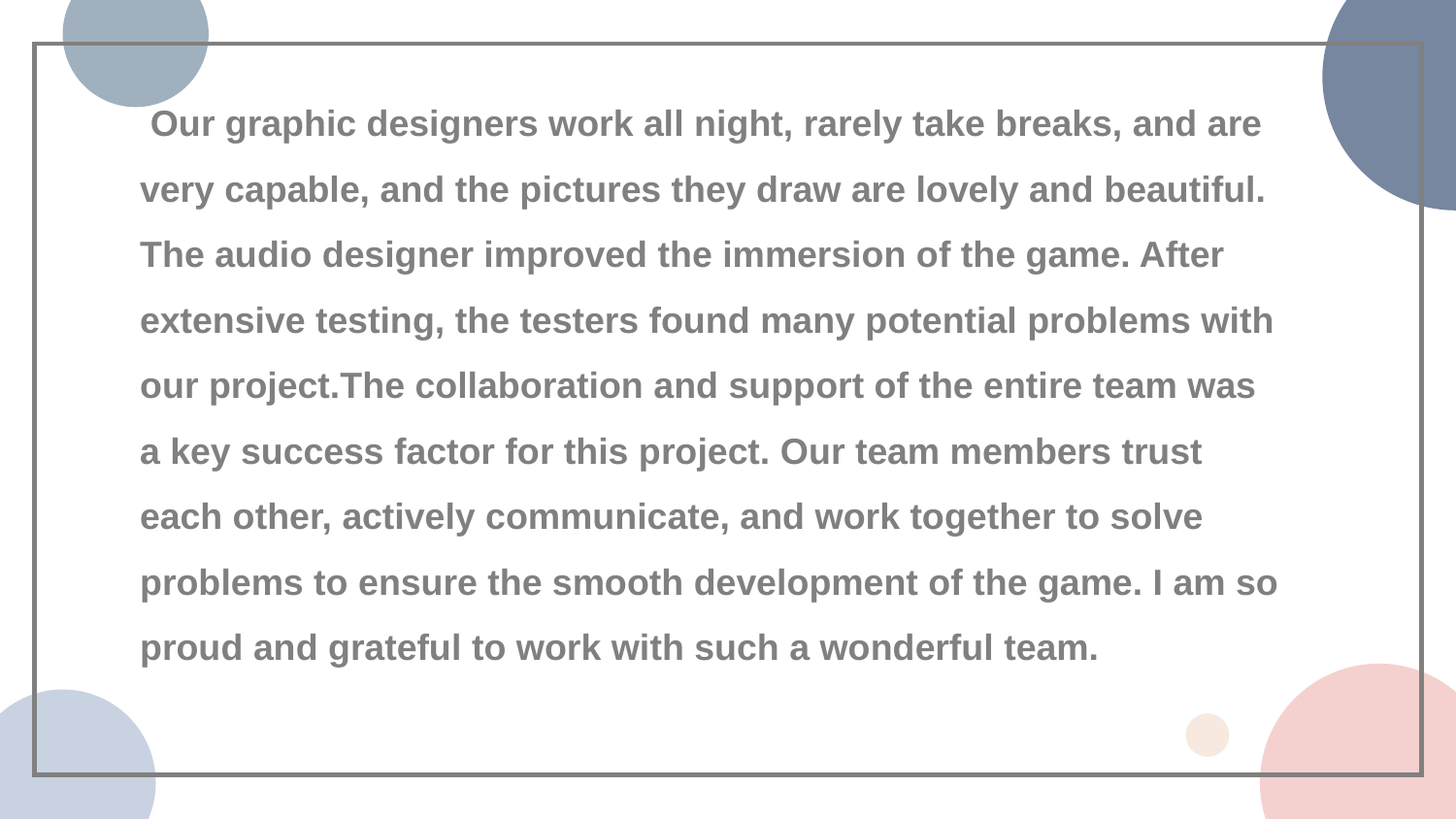

Our graphic designers work all night, rarely take breaks, and are very capable, and the pictures they draw are lovely and beautiful. The audio designer improved the immersion of the game. After extensive testing, the testers found many potential problems with our project.The collaboration and support of the entire team was a key success factor for this project. Our team members trust each other, actively communicate, and work together to solve problems to ensure the smooth development of the game. I am so proud and grateful to work with such a wonderful team.